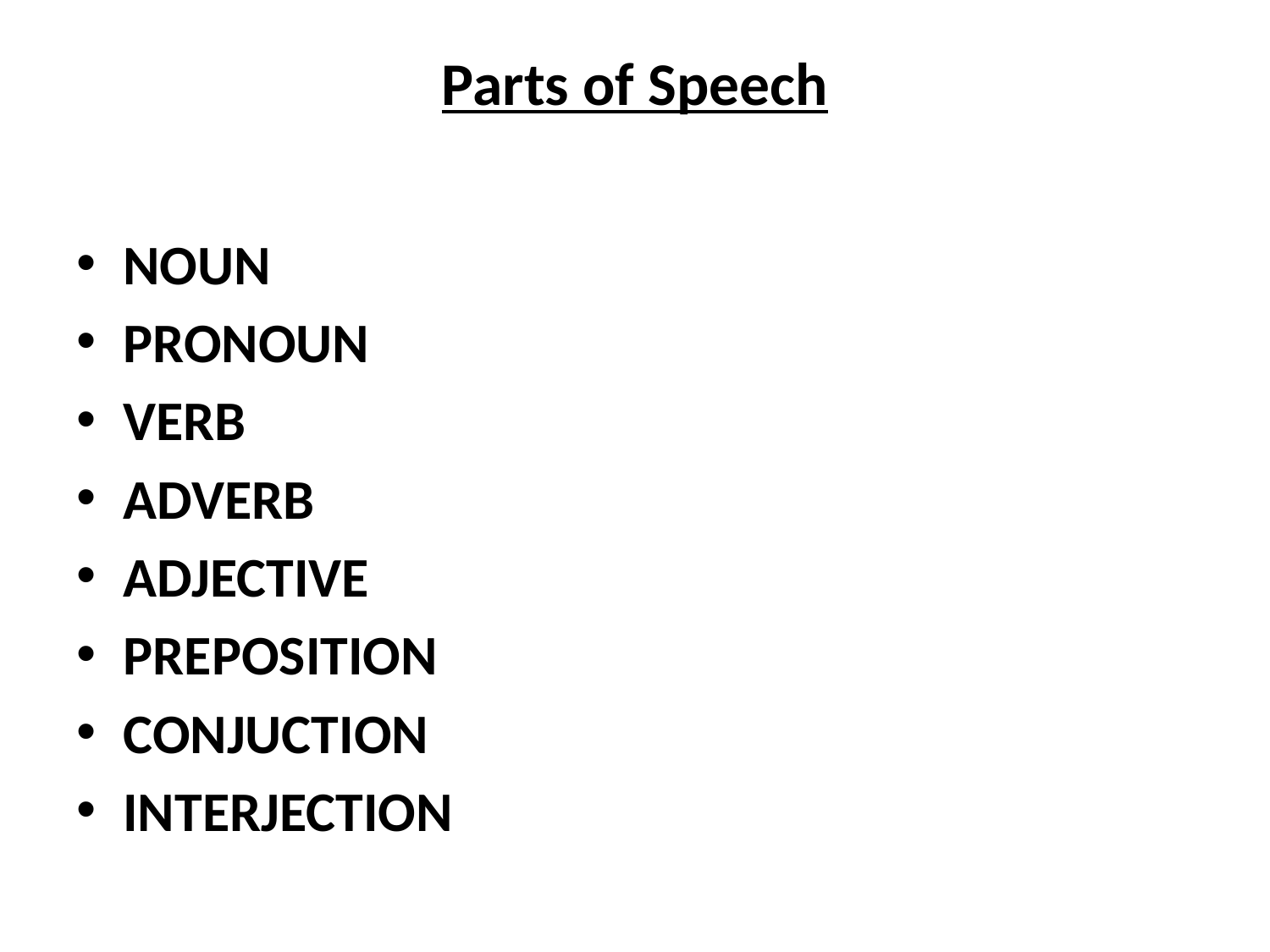

# Parts of Speech
NOUN
PRONOUN
VERB
ADVERB
ADJECTIVE
PREPOSITION
CONJUCTION
INTERJECTION